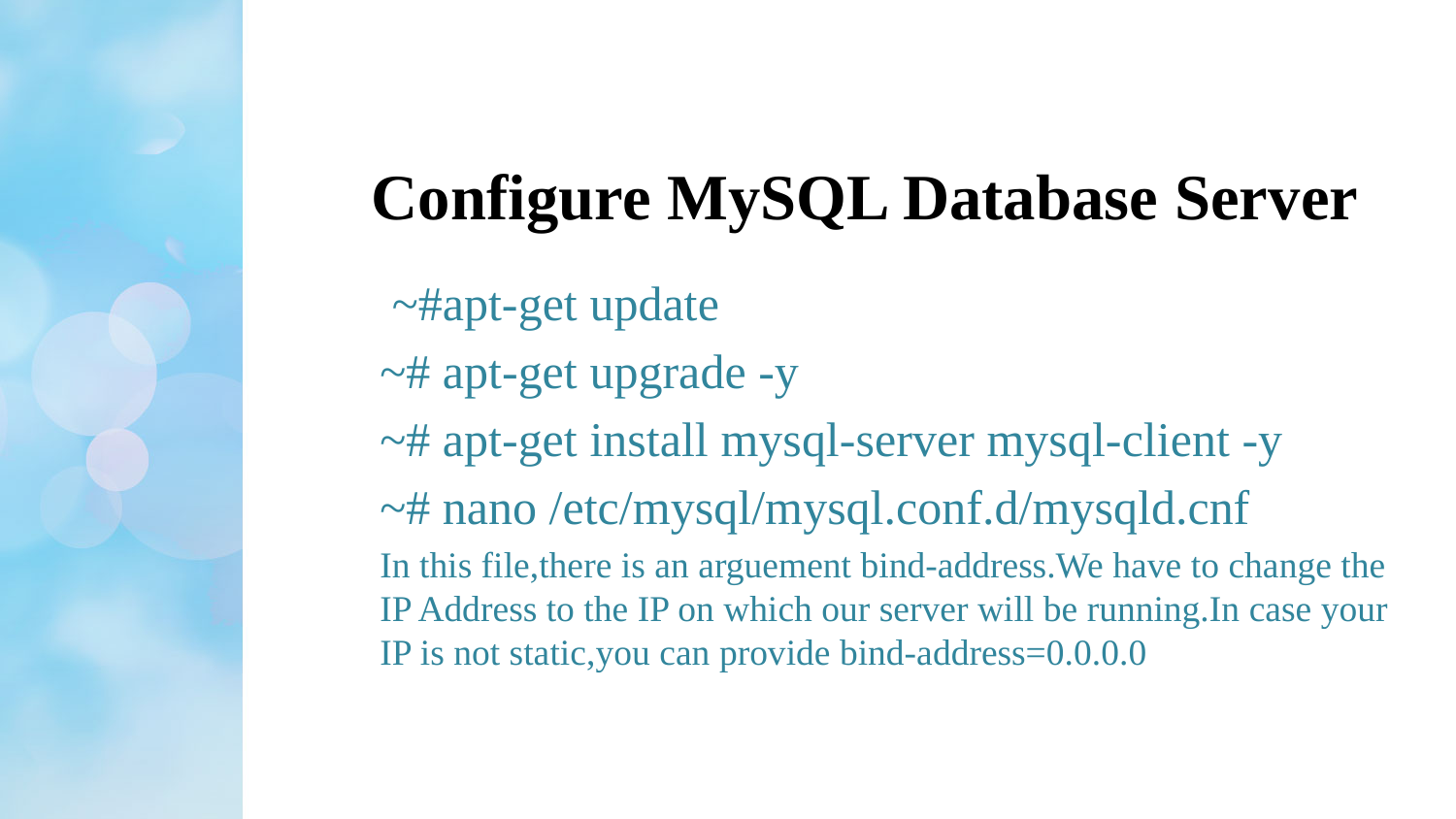

Configure MySQL Database Server
 ~#apt-get update
~# apt-get upgrade -y
~# apt-get install mysql-server mysql-client -y
~# nano /etc/mysql/mysql.conf.d/mysqld.cnf
In this file,there is an arguement bind-address.We have to change the IP Address to the IP on which our server will be running.In case your IP is not static,you can provide bind-address=0.0.0.0